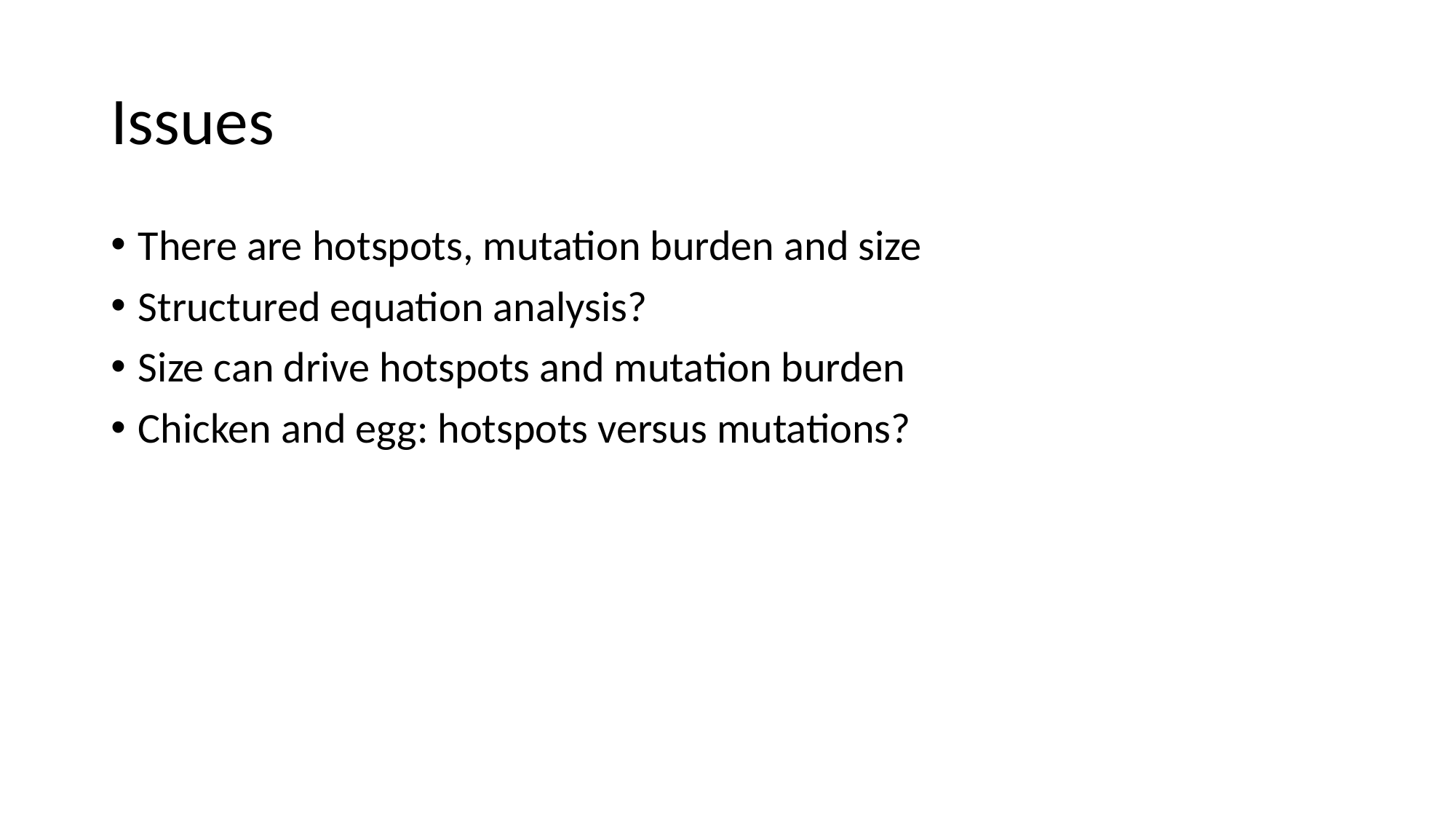

# Issues
There are hotspots, mutation burden and size
Structured equation analysis?
Size can drive hotspots and mutation burden
Chicken and egg: hotspots versus mutations?